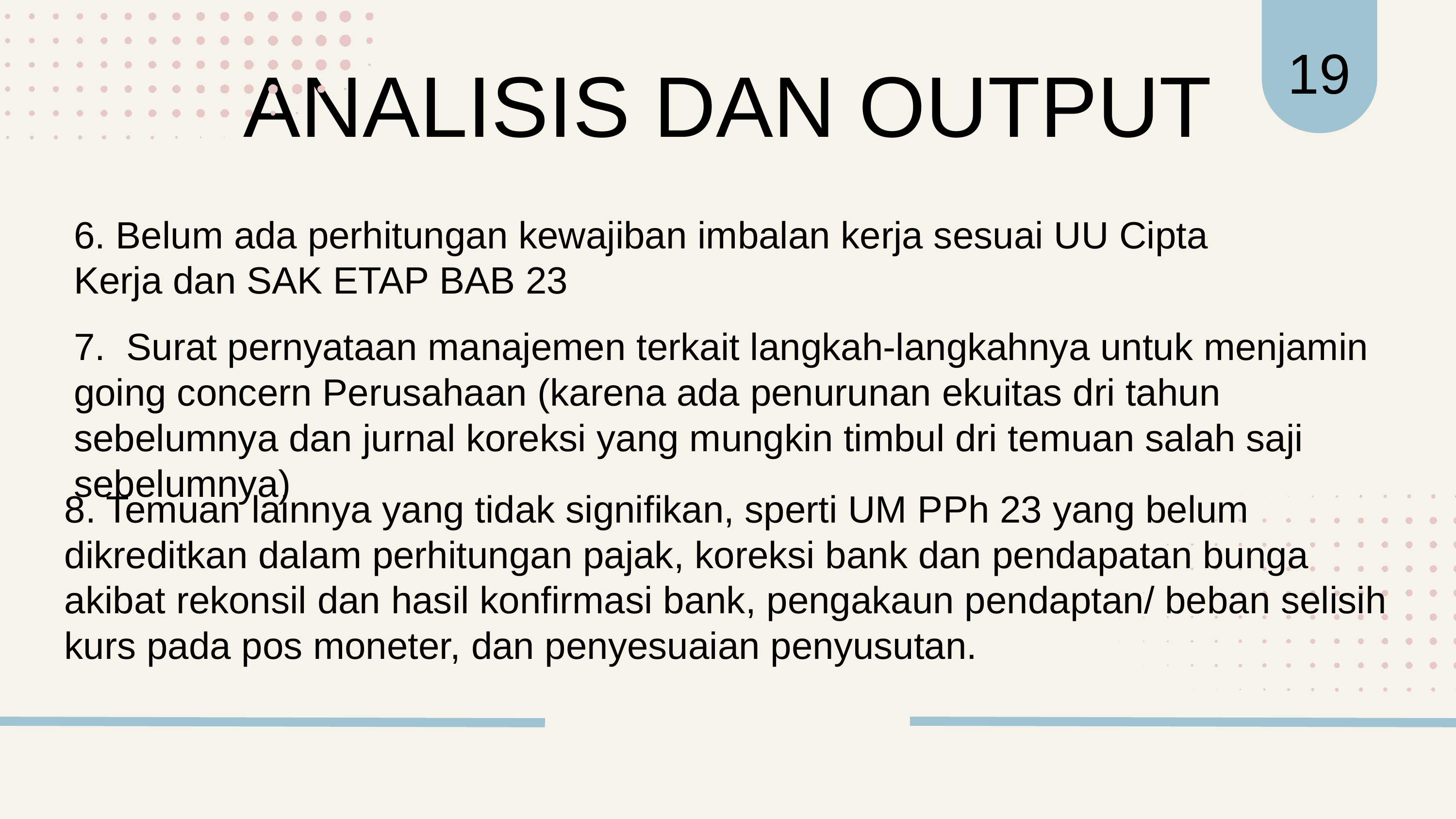

19

ANALISIS DAN OUTPUT
6. Belum ada perhitungan kewajiban imbalan kerja sesuai UU Cipta Kerja dan SAK ETAP BAB 23
7.  Surat pernyataan manajemen terkait langkah-langkahnya untuk menjamin going concern Perusahaan (karena ada penurunan ekuitas dri tahun sebelumnya dan jurnal koreksi yang mungkin timbul dri temuan salah saji sebelumnya)
8. Temuan lainnya yang tidak signifikan, sperti UM PPh 23 yang belum dikreditkan dalam perhitungan pajak, koreksi bank dan pendapatan bunga akibat rekonsil dan hasil konfirmasi bank, pengakaun pendaptan/ beban selisih kurs pada pos moneter, dan penyesuaian penyusutan.